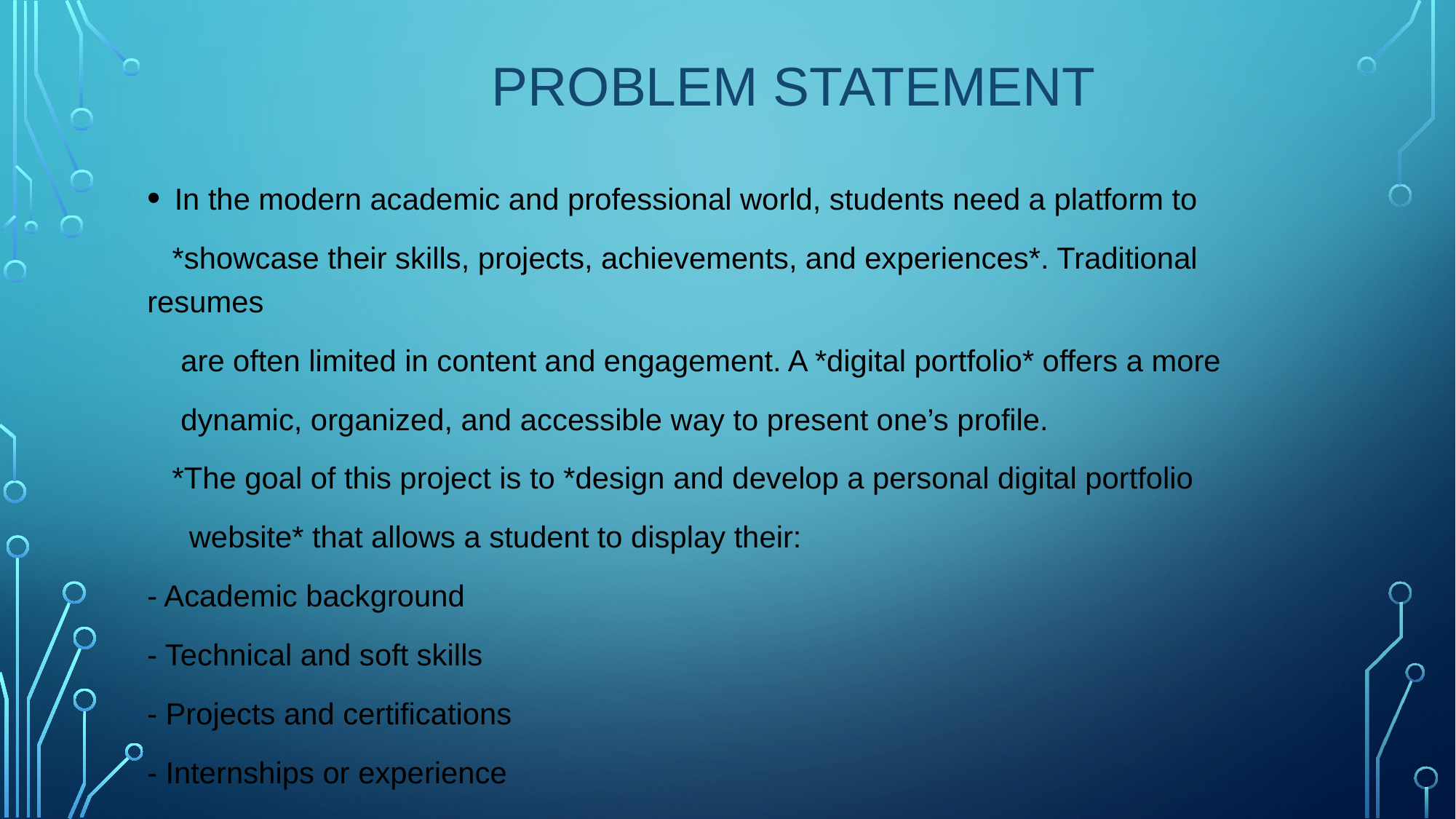

# PROBLEM STATEMENT
In the modern academic and professional world, students need a platform to
   *showcase their skills, projects, achievements, and experiences*. Traditional resumes
    are often limited in content and engagement. A *digital portfolio* offers a more
    dynamic, organized, and accessible way to present one’s profile.
   *The goal of this project is to *design and develop a personal digital portfolio
     website* that allows a student to display their:
- Academic background
- Technical and soft skills
- Projects and certifications
- Internships or experience
- Contact information and links (GitHub, LinkedIn, etc.)